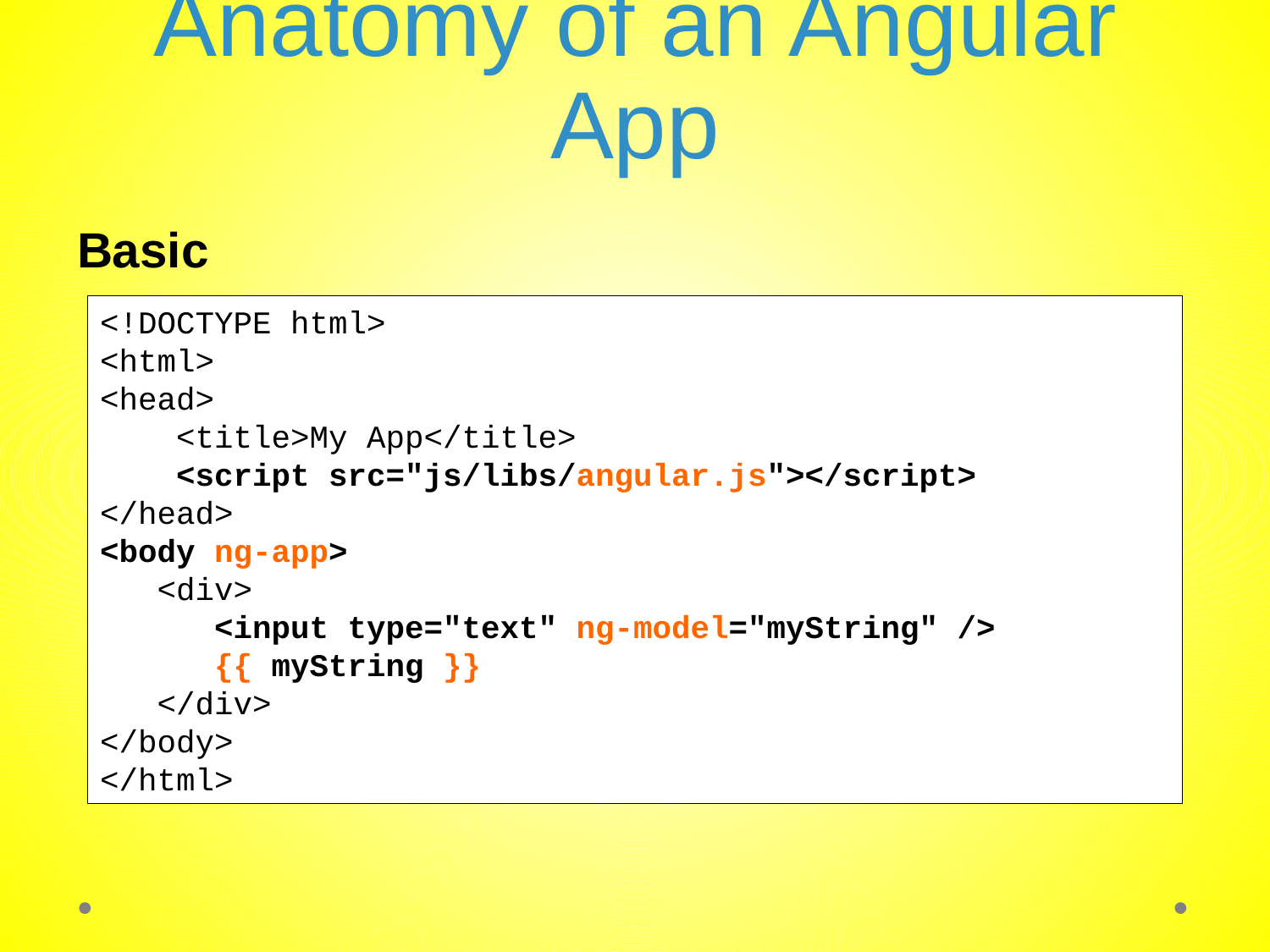

# Anatomy of an Angular App
Basic
<!DOCTYPE html>
<html>
<head>
    <title>My App</title>
    <script src="js/libs/angular.js"></script>
</head>
<body ng-app>
   <div>
      <input type="text" ng-model="myString" />
      {{ myString }}
   </div>
</body>
</html>